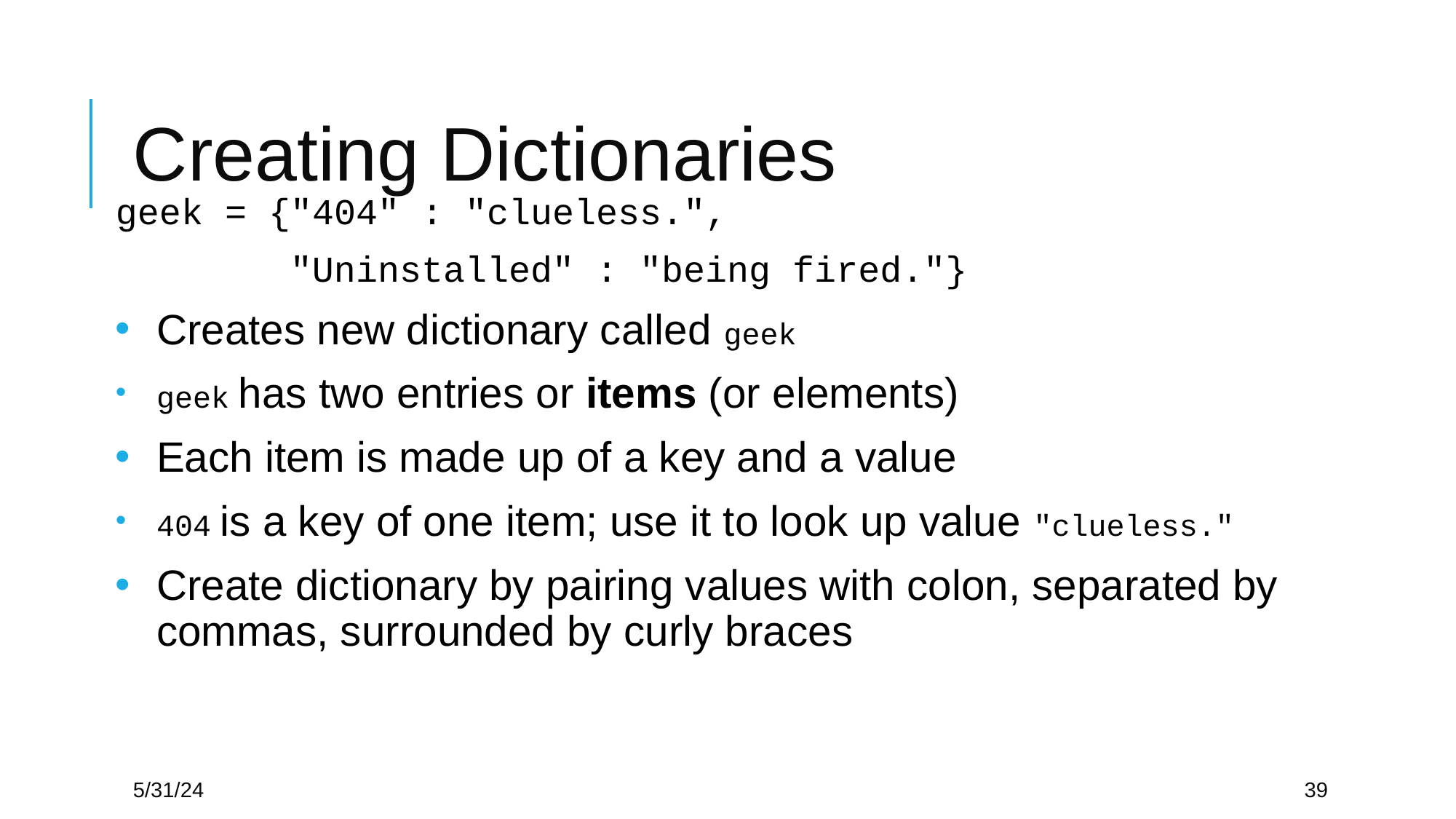

# Creating Dictionaries
geek = {"404" : "clueless.",
        "Uninstalled" : "being fired."}
Creates new dictionary called geek
geek has two entries or items (or elements)
Each item is made up of a key and a value
404 is a key of one item; use it to look up value "clueless."
Create dictionary by pairing values with colon, separated by commas, surrounded by curly braces
5/31/24
39